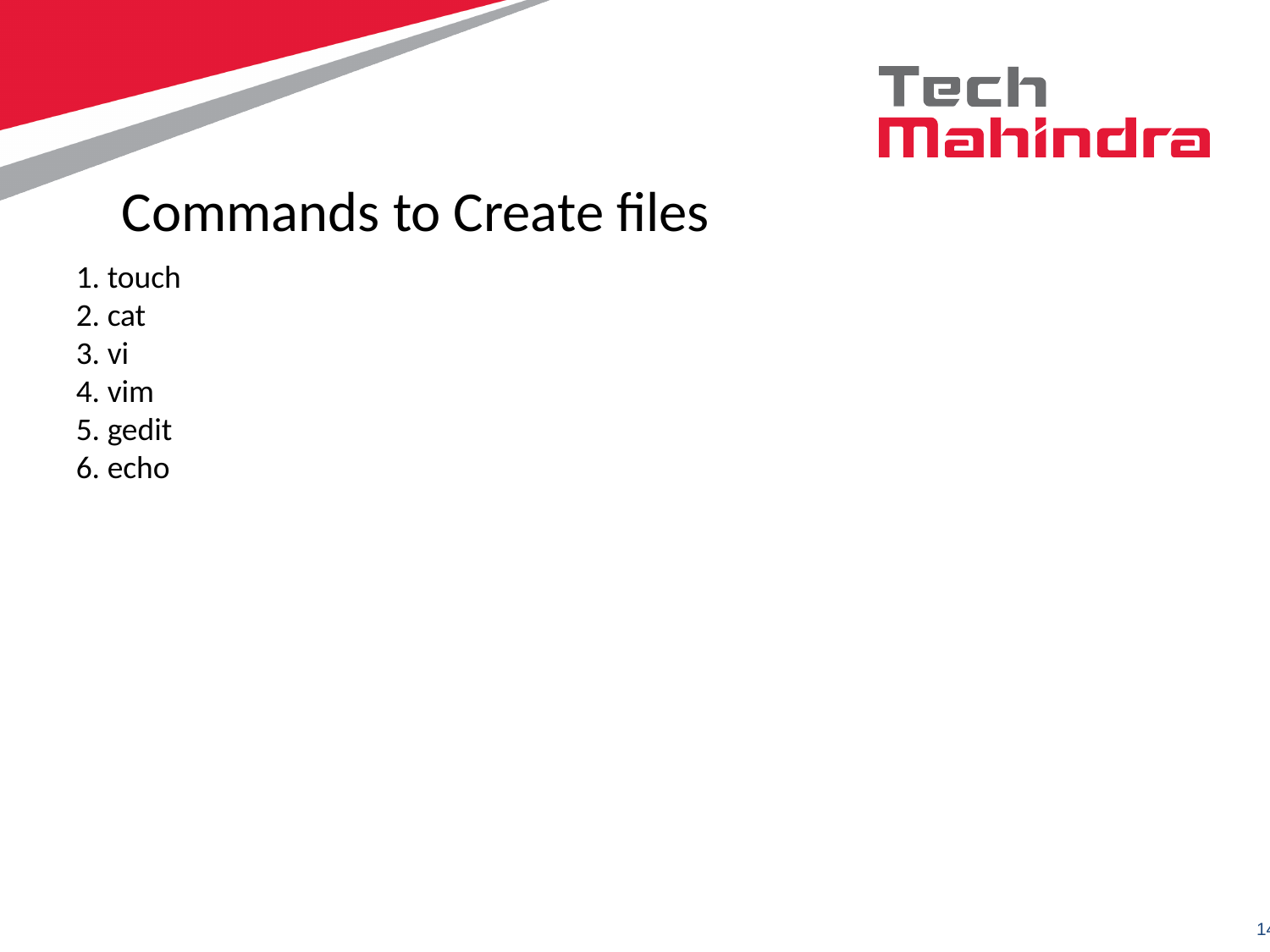

Commands to Create files
1. touch
2. cat
3. vi
4. vim
5. gedit
6. echo